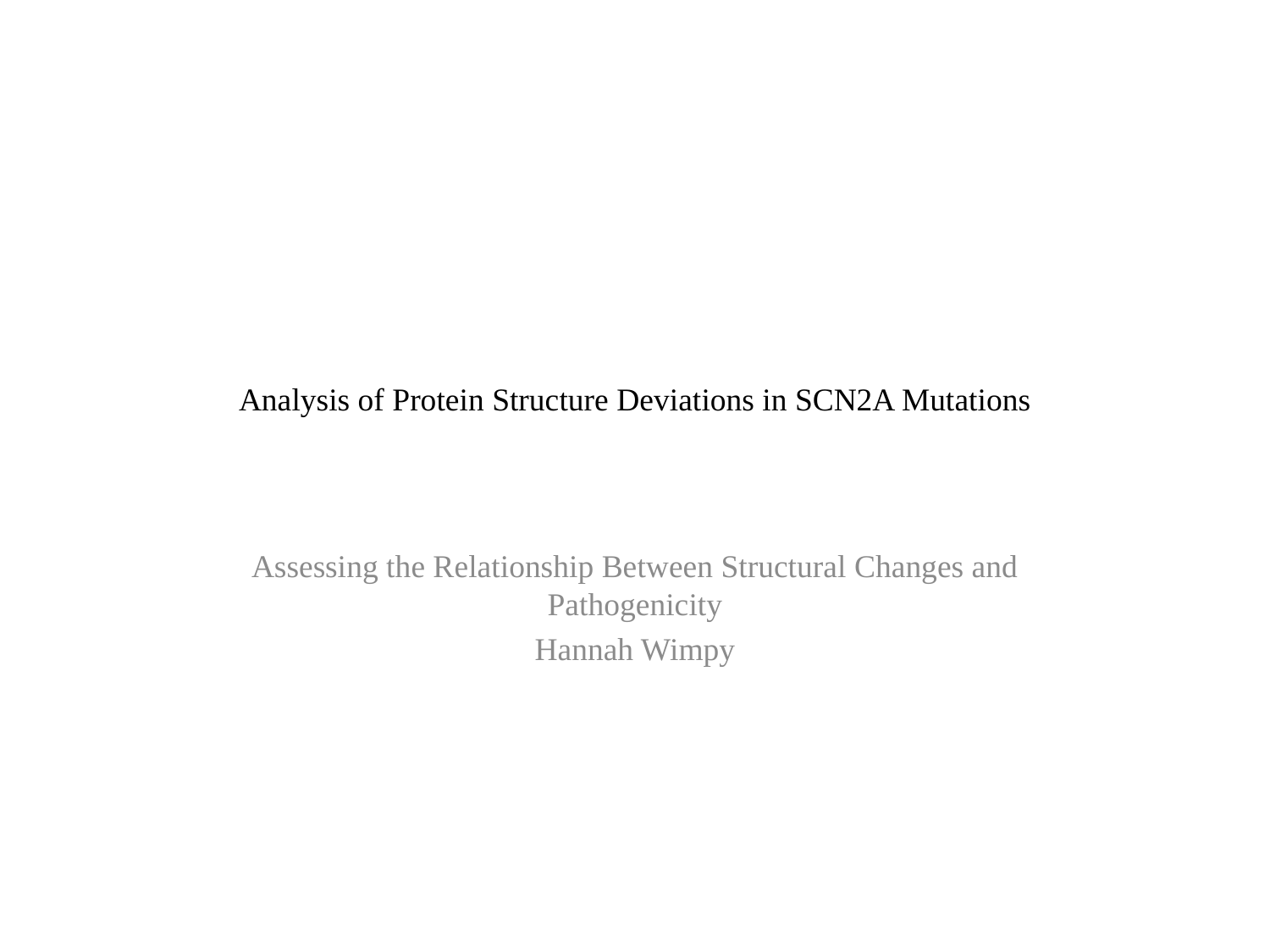

# Analysis of Protein Structure Deviations in SCN2A Mutations
Assessing the Relationship Between Structural Changes and Pathogenicity
Hannah Wimpy